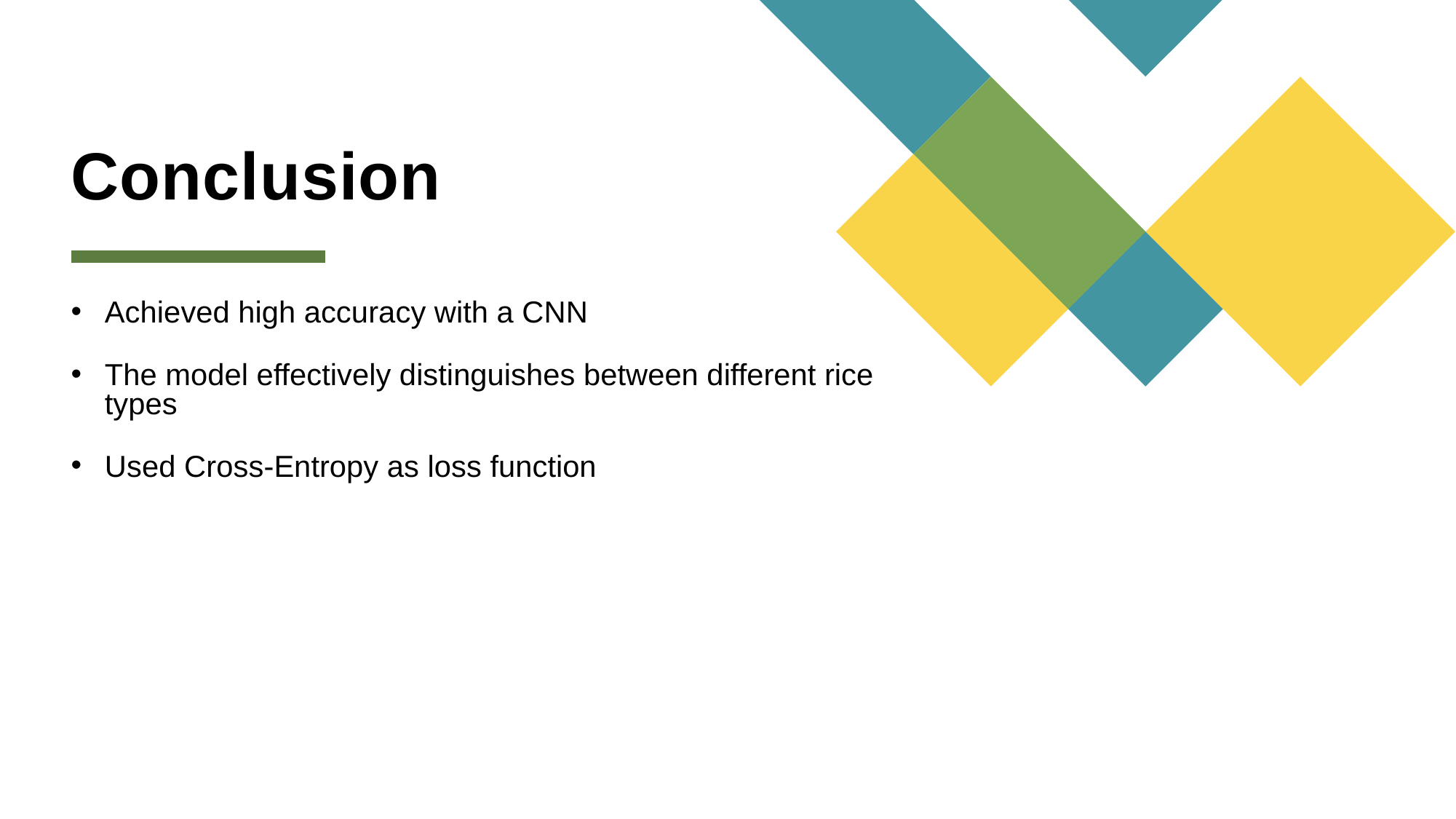

# Conclusion
Achieved high accuracy with a CNN
The model effectively distinguishes between different rice types
Used Cross-Entropy as loss function